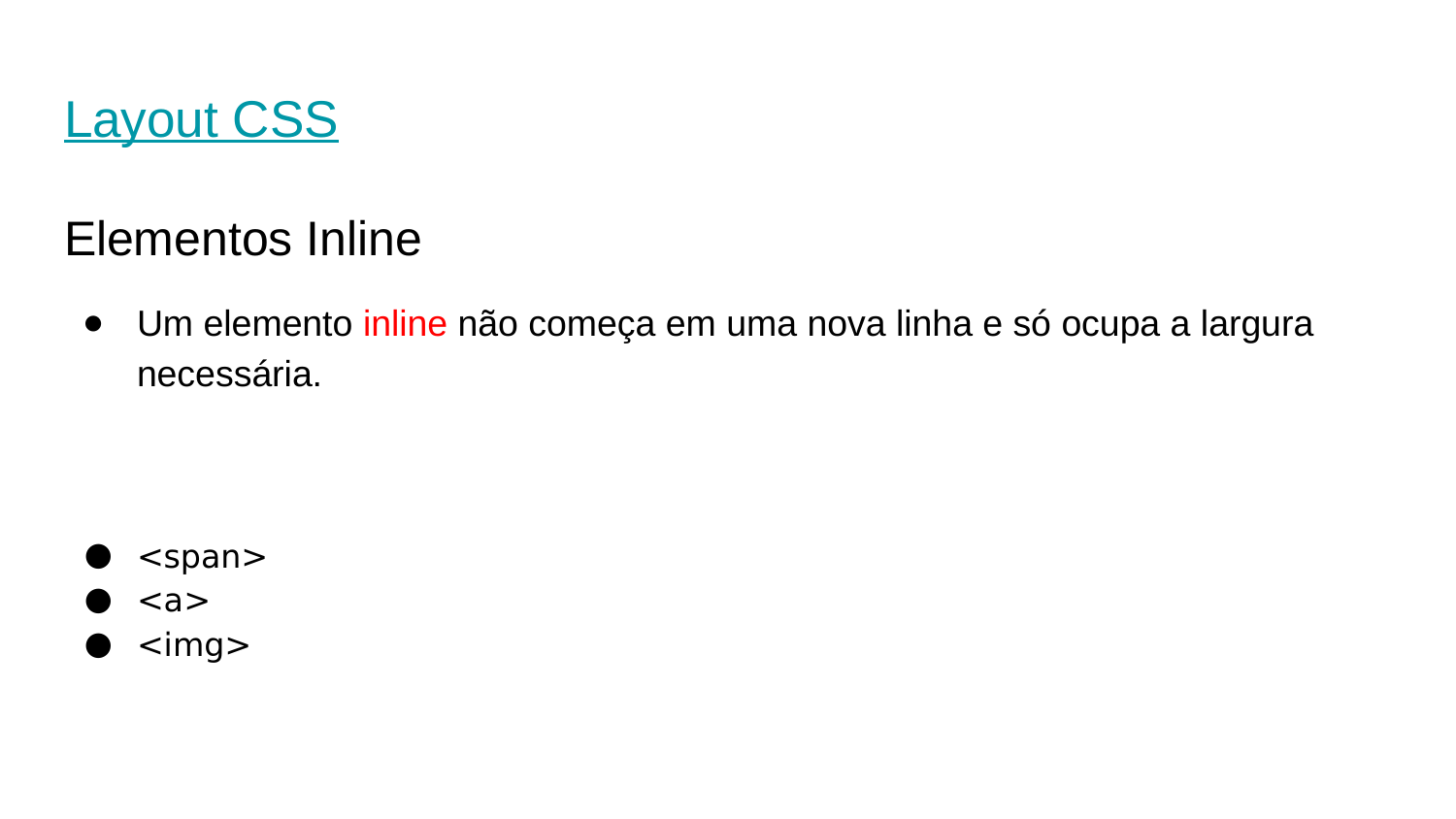

# Layout CSS
Elementos Inline
Um elemento inline não começa em uma nova linha e só ocupa a largura necessária.

<span>
<a>
<img>